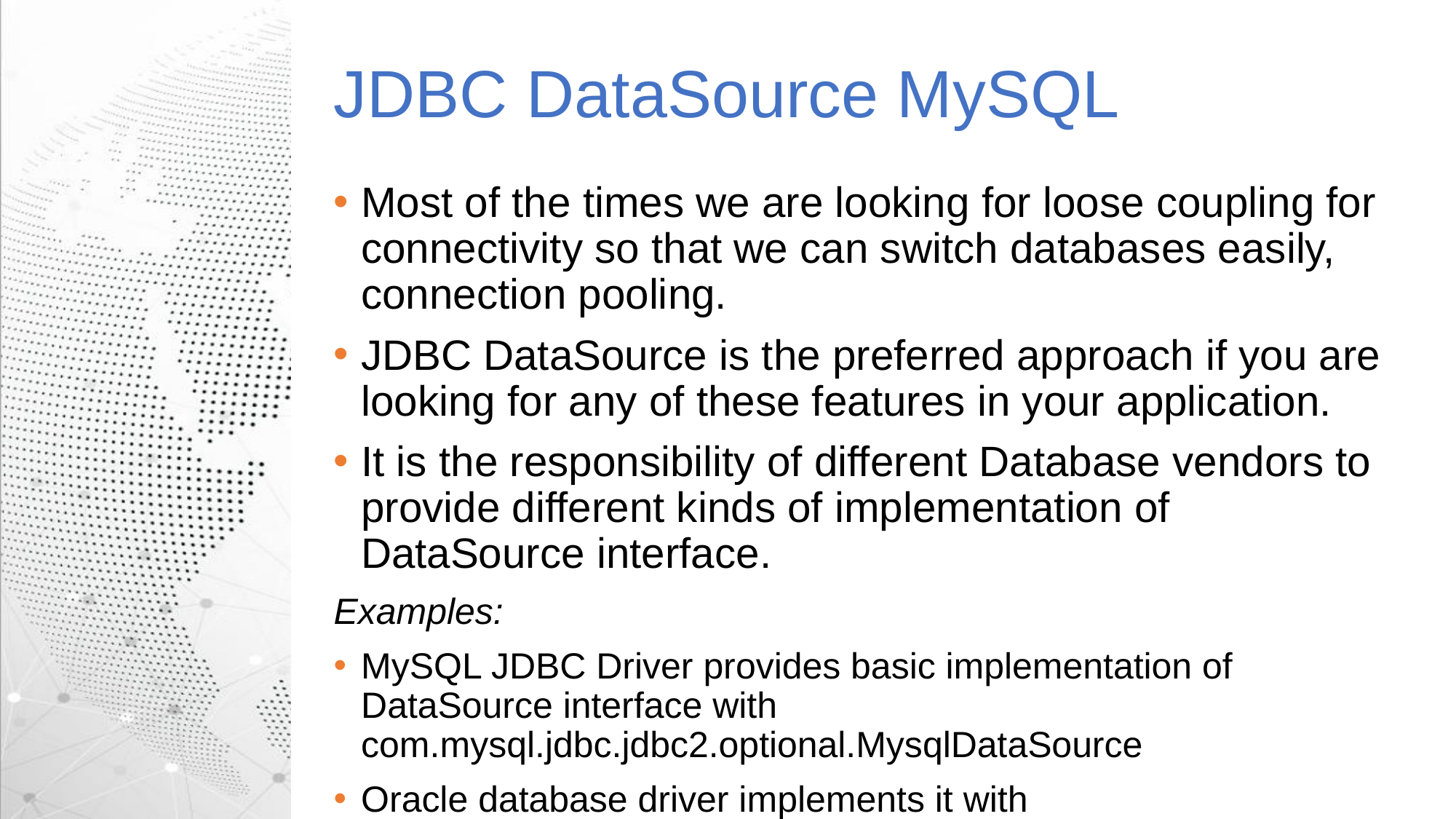

# JDBC DataSource MySQL
Most of the times we are looking for loose coupling for connectivity so that we can switch databases easily, connection pooling.
JDBC DataSource is the preferred approach if you are looking for any of these features in your application.
It is the responsibility of different Database vendors to provide different kinds of implementation of DataSource interface.
Examples:
MySQL JDBC Driver provides basic implementation of DataSource interface with com.mysql.jdbc.jdbc2.optional.MysqlDataSource
Oracle database driver implements it with oracle.jdbc.pool.OracleDataSource class.